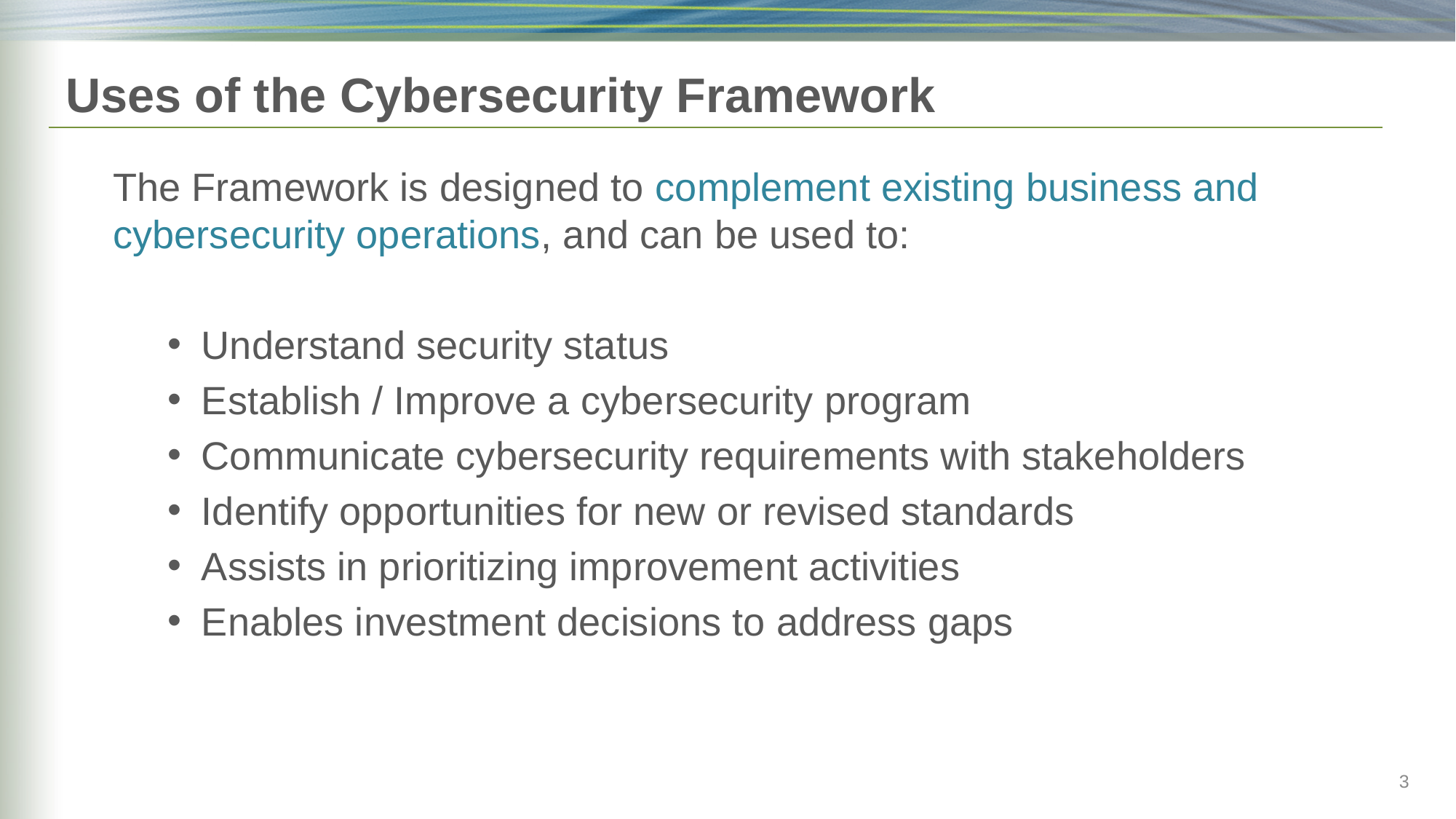

# Uses of the Cybersecurity Framework
The Framework is designed to complement existing business and cybersecurity operations, and can be used to:

Understand security status
Establish / Improve a cybersecurity program
Communicate cybersecurity requirements with stakeholders
Identify opportunities for new or revised standards
Assists in prioritizing improvement activities
Enables investment decisions to address gaps
3